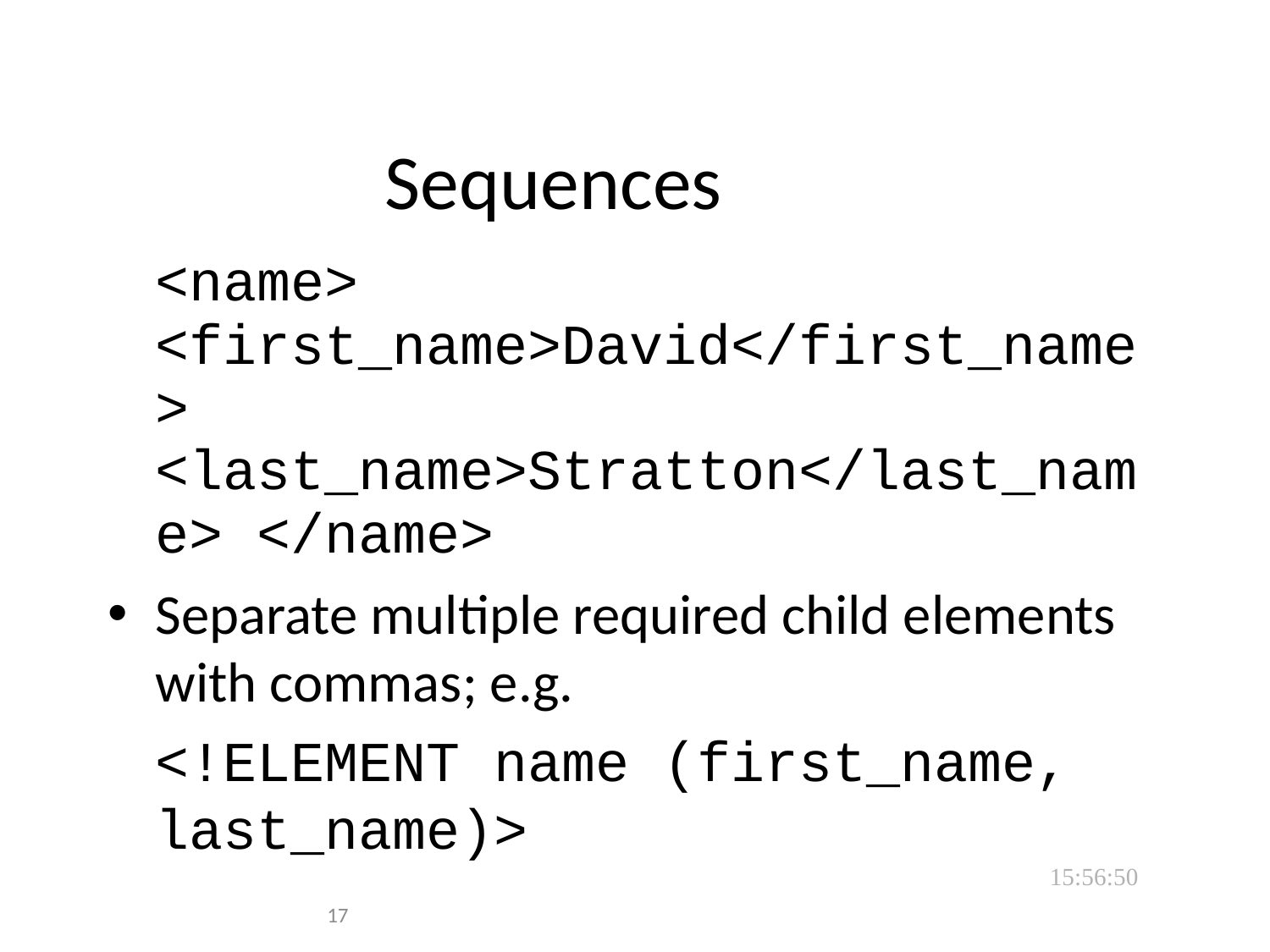

# Sequences
	<name> <first_name>David</first_name> <last_name>Stratton</last_name> </name>
Separate multiple required child elements with commas; e.g.
	<!ELEMENT name (first_name, last_name)>

15:56:50
17